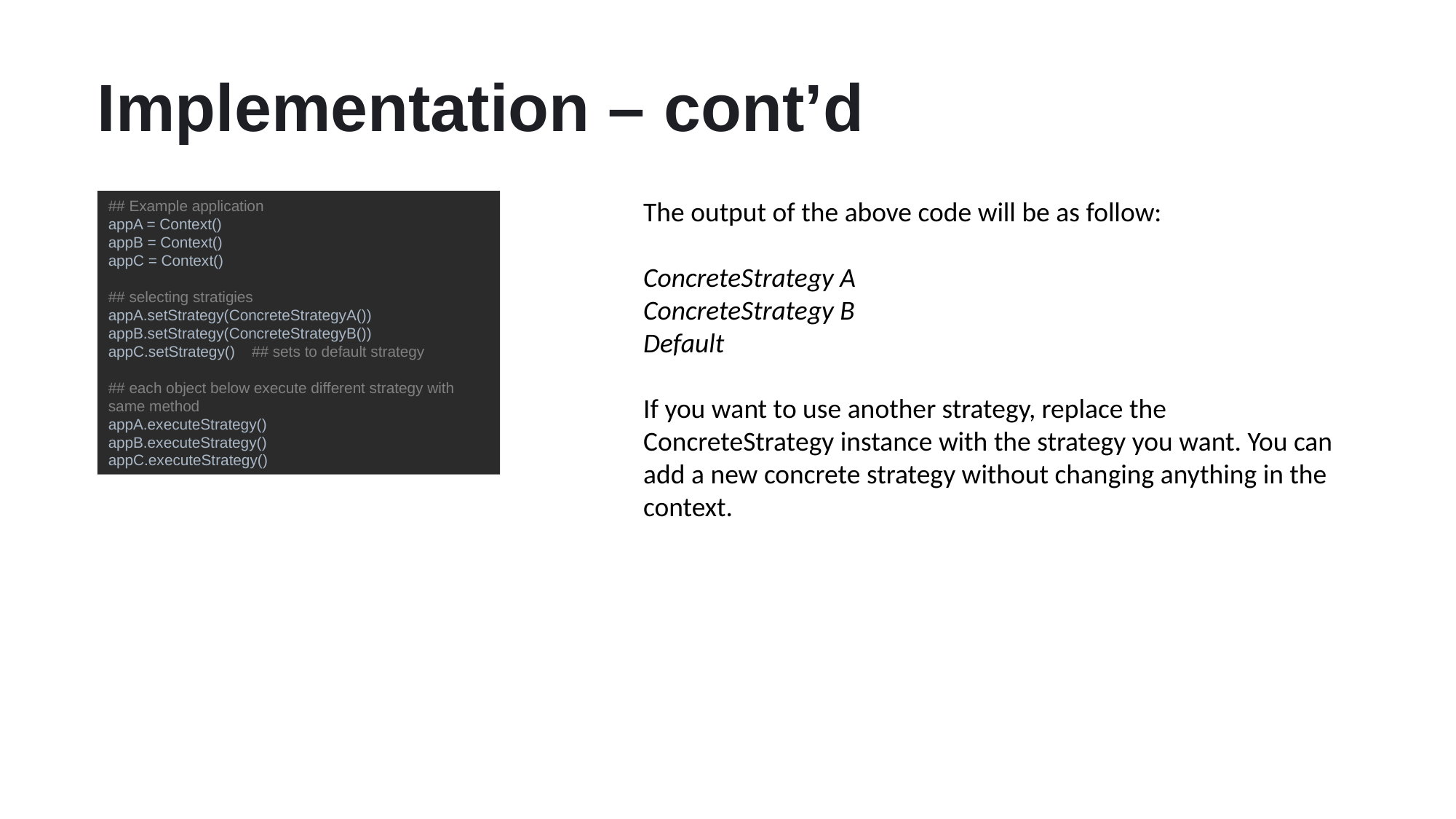

# Implementation – cont’d
## Example application appA = Context() appB = Context() appC = Context() ## selecting stratigies appA.setStrategy(ConcreteStrategyA()) appB.setStrategy(ConcreteStrategyB()) appC.setStrategy()    ## sets to default strategy ## each object below execute different strategy with same method appA.executeStrategy() appB.executeStrategy() appC.executeStrategy()
The output of the above code will be as follow:

ConcreteStrategy A
ConcreteStrategy B
Default

If you want to use another strategy, replace the ConcreteStrategy instance with the strategy you want. You can add a new concrete strategy without changing anything in the context.